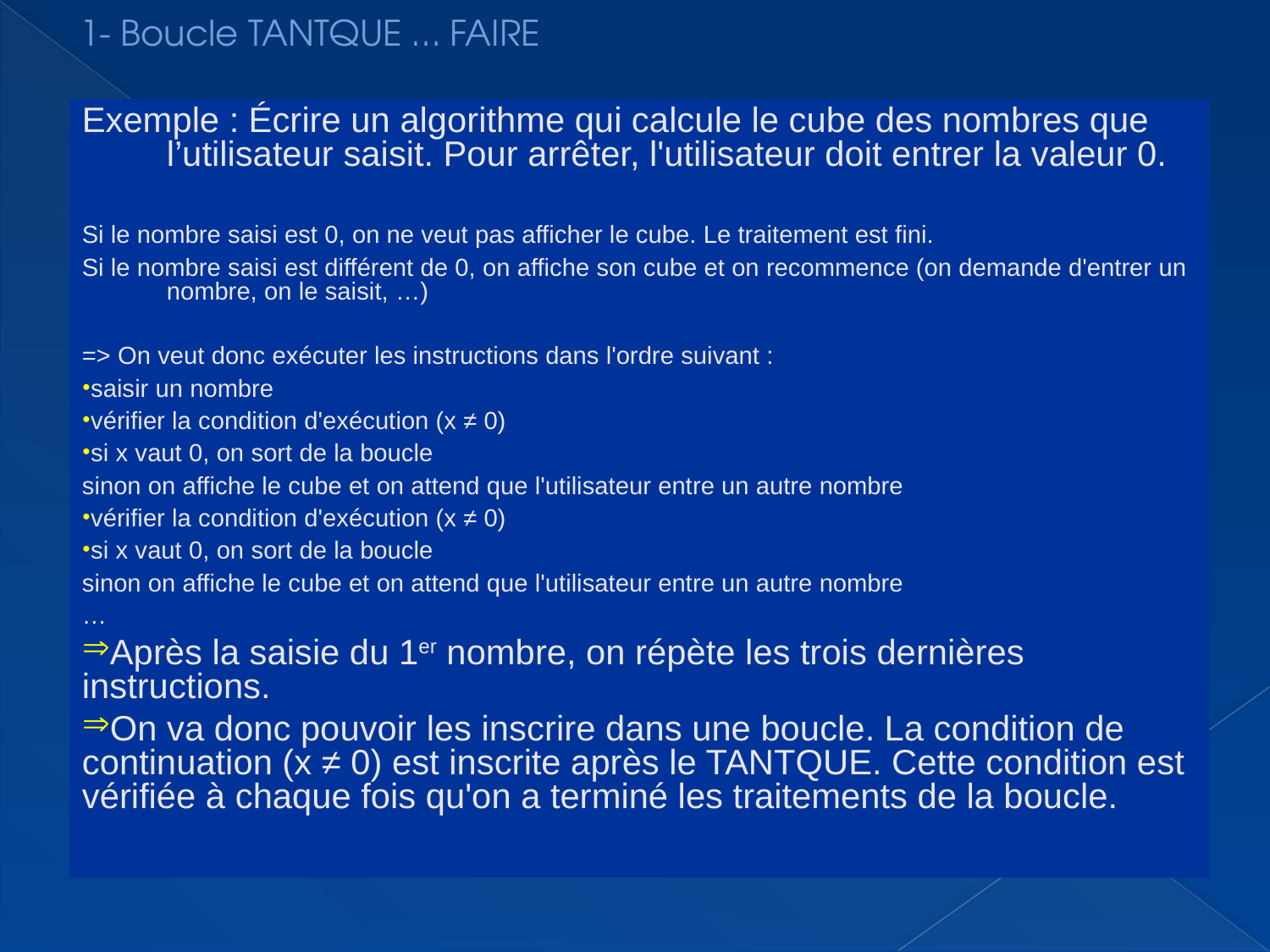

1- Boucle TANTQUE … FAIRE
Exemple : Écrire un algorithme qui calcule le cube des nombres que l’utilisateur saisit. Pour arrêter, l'utilisateur doit entrer la valeur 0.

Si le nombre saisi est 0, on ne veut pas afficher le cube. Le traitement est fini.
Si le nombre saisi est différent de 0, on affiche son cube et on recommence (on demande d'entrer un nombre, on le saisit, …)

=> On veut donc exécuter les instructions dans l'ordre suivant :
saisir un nombre
vérifier la condition d'exécution (x ≠ 0)
si x vaut 0, on sort de la boucle
sinon on affiche le cube et on attend que l'utilisateur entre un autre nombre
vérifier la condition d'exécution (x ≠ 0)
si x vaut 0, on sort de la boucle
sinon on affiche le cube et on attend que l'utilisateur entre un autre nombre
…
Après la saisie du 1er nombre, on répète les trois dernières instructions.
On va donc pouvoir les inscrire dans une boucle. La condition de continuation (x ≠ 0) est inscrite après le TANTQUE. Cette condition est vérifiée à chaque fois qu'on a terminé les traitements de la boucle.